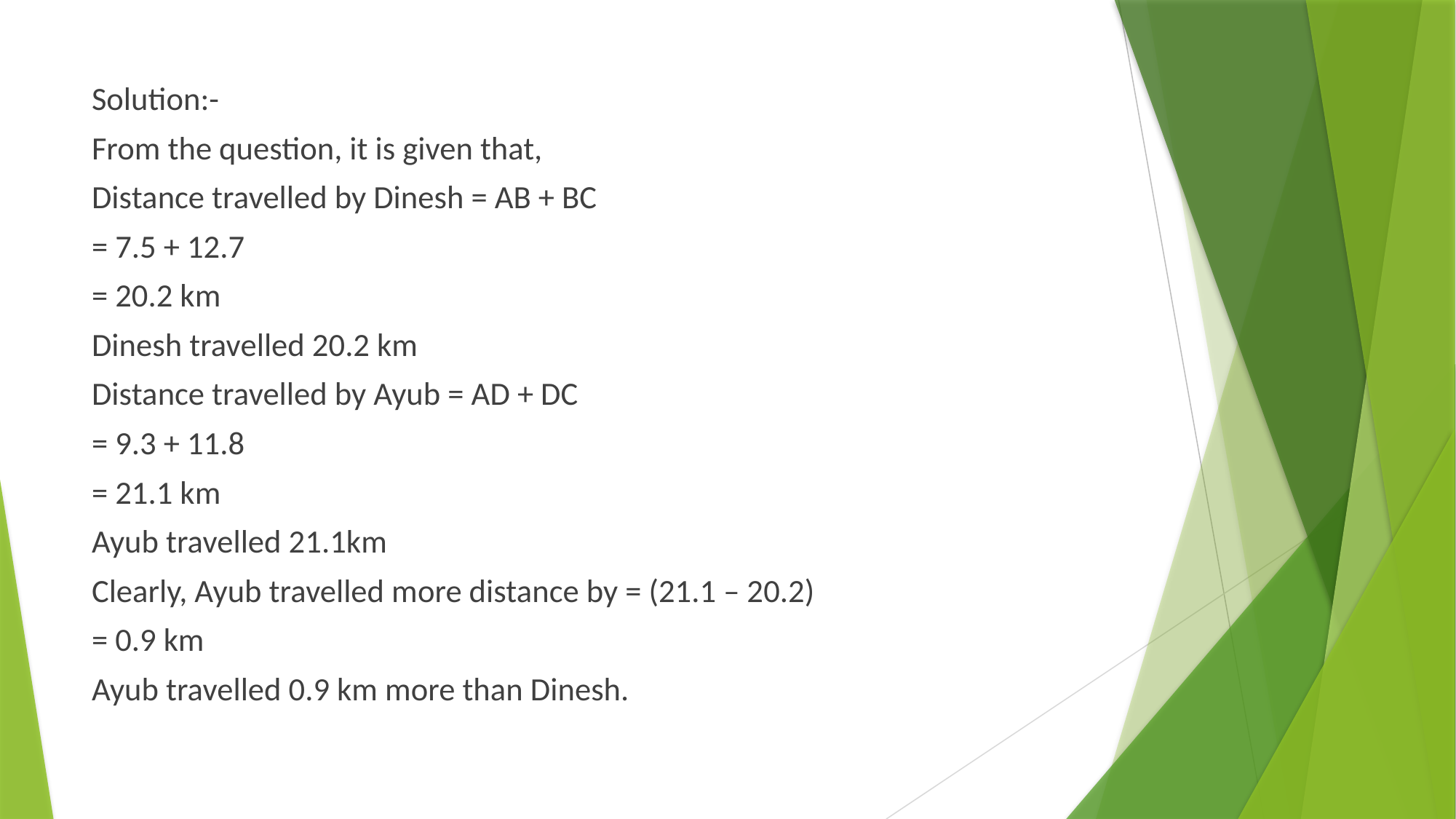

Solution:-
From the question, it is given that,
Distance travelled by Dinesh = AB + BC
= 7.5 + 12.7
= 20.2 km
Dinesh travelled 20.2 km
Distance travelled by Ayub = AD + DC
= 9.3 + 11.8
= 21.1 km
Ayub travelled 21.1km
Clearly, Ayub travelled more distance by = (21.1 – 20.2)
= 0.9 km
Ayub travelled 0.9 km more than Dinesh.